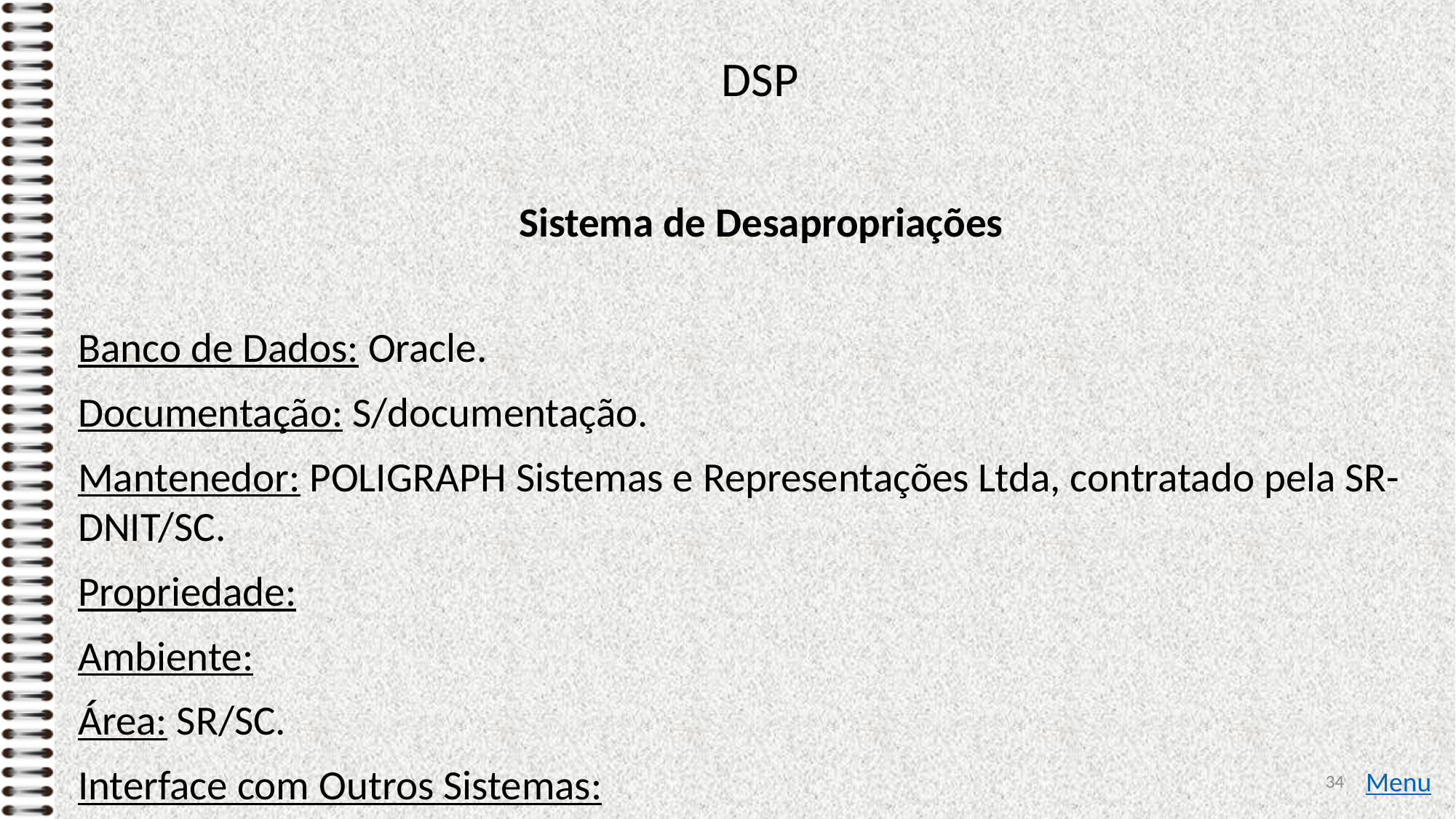

# DSP

Sistema de Desapropriações

Banco de Dados: Oracle.
Documentação: S/documentação.
Mantenedor: POLIGRAPH Sistemas e Representações Ltda, contratado pela SR-DNIT/SC.
Propriedade:
Ambiente:
Área: SR/SC.
Interface com Outros Sistemas:
34
Menu